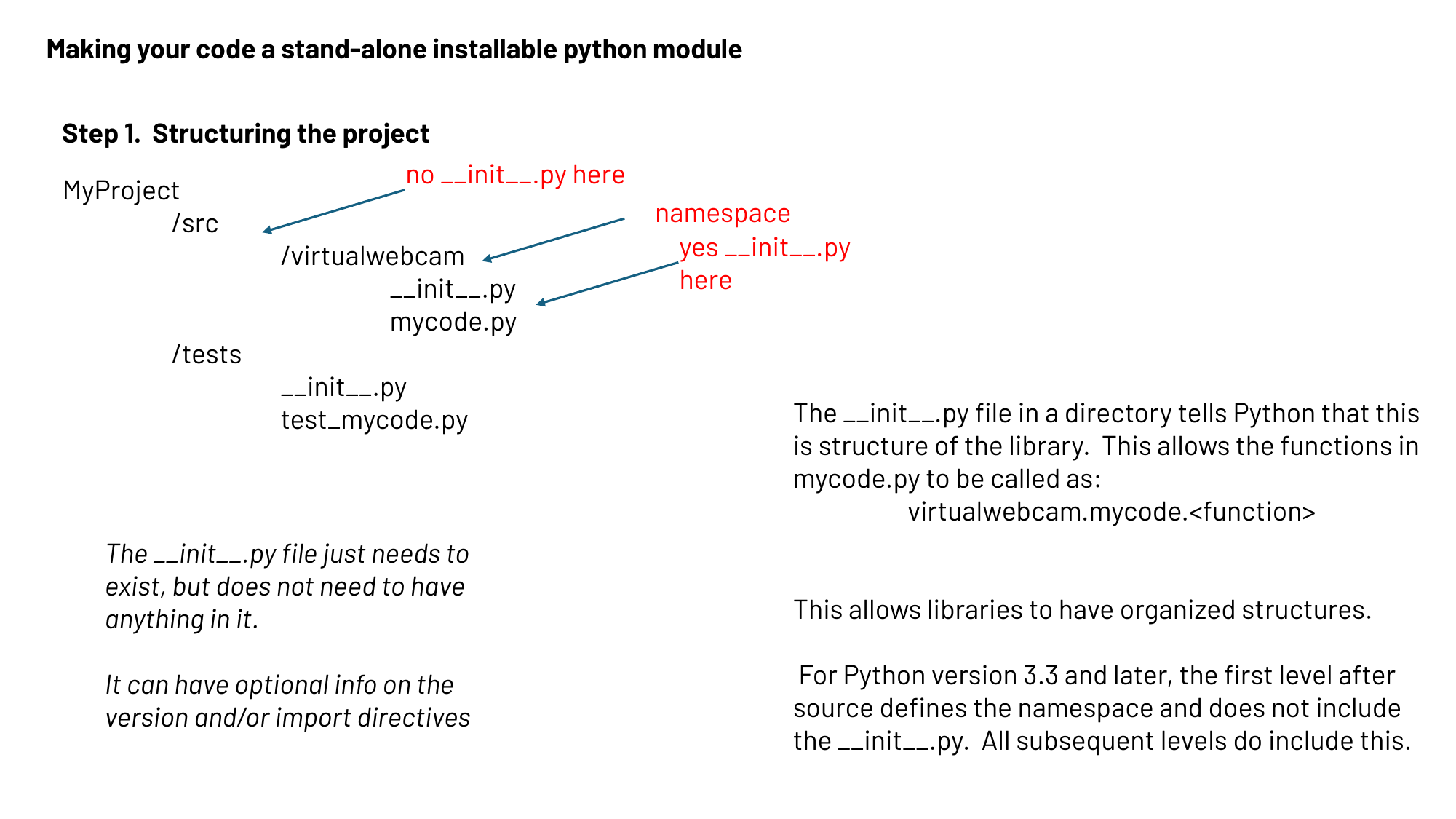

Making your code a stand-alone installable python module
Step 1.  Structuring the project
no __init__.py here
MyProject
	/src
		/virtualwebcam
			__init__.py
			mycode.py
	/tests
		__init__.py
		test_mycode.py
namespace
yes __init__.py here
The __init__.py file in a directory tells Python that this is structure of the library.  This allows the functions in mycode.py to be called as:
	 virtualwebcam.mycode.<function>

This allows libraries to have organized structures.

 For Python version 3.3 and later, the first level after source defines the namespace and does not include the __init__.py.  All subsequent levels do include this.

The __init__.py file just needs to exist, but does not need to have anything in it.

It can have optional info on the version and/or import directives